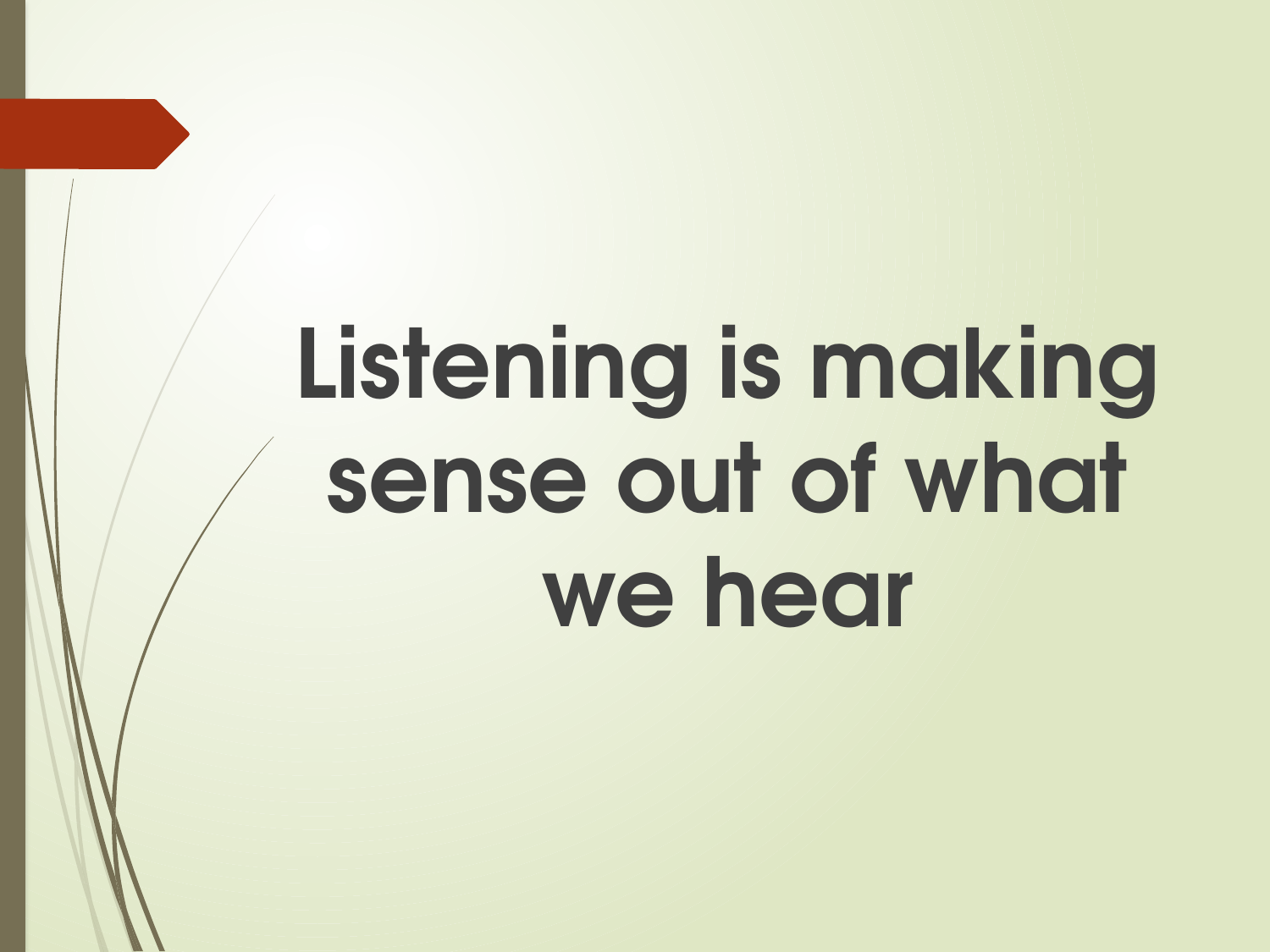

Listening is making sense out of what we hear